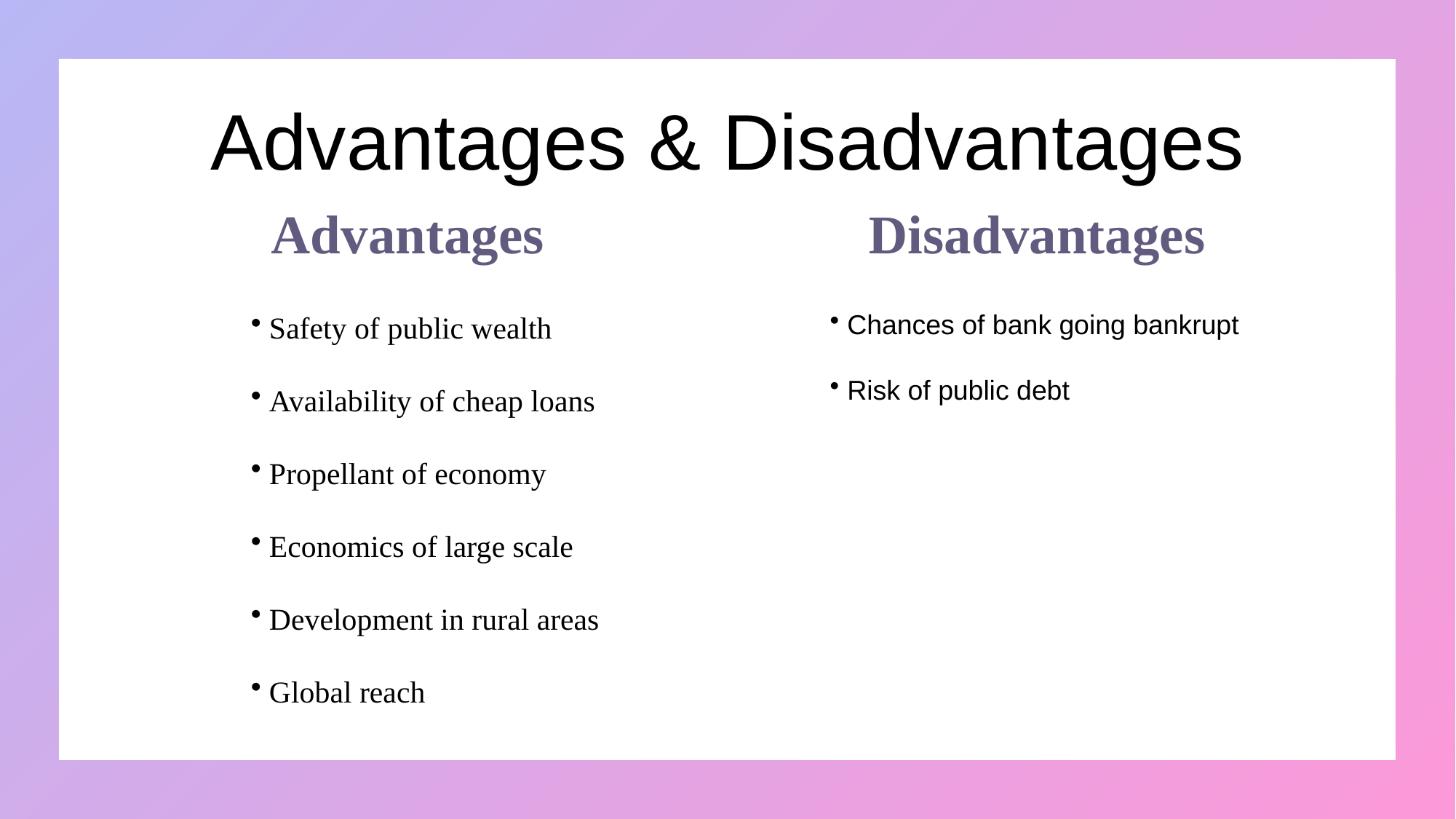

# Advantages & Disadvantages
Advantages
Disadvantages
 Safety of public wealth

 Availability of cheap loans

 Propellant of economy

 Economics of large scale

 Development in rural areas

 Global reach
 Chances of bank going bankrupt

 Risk of public debt